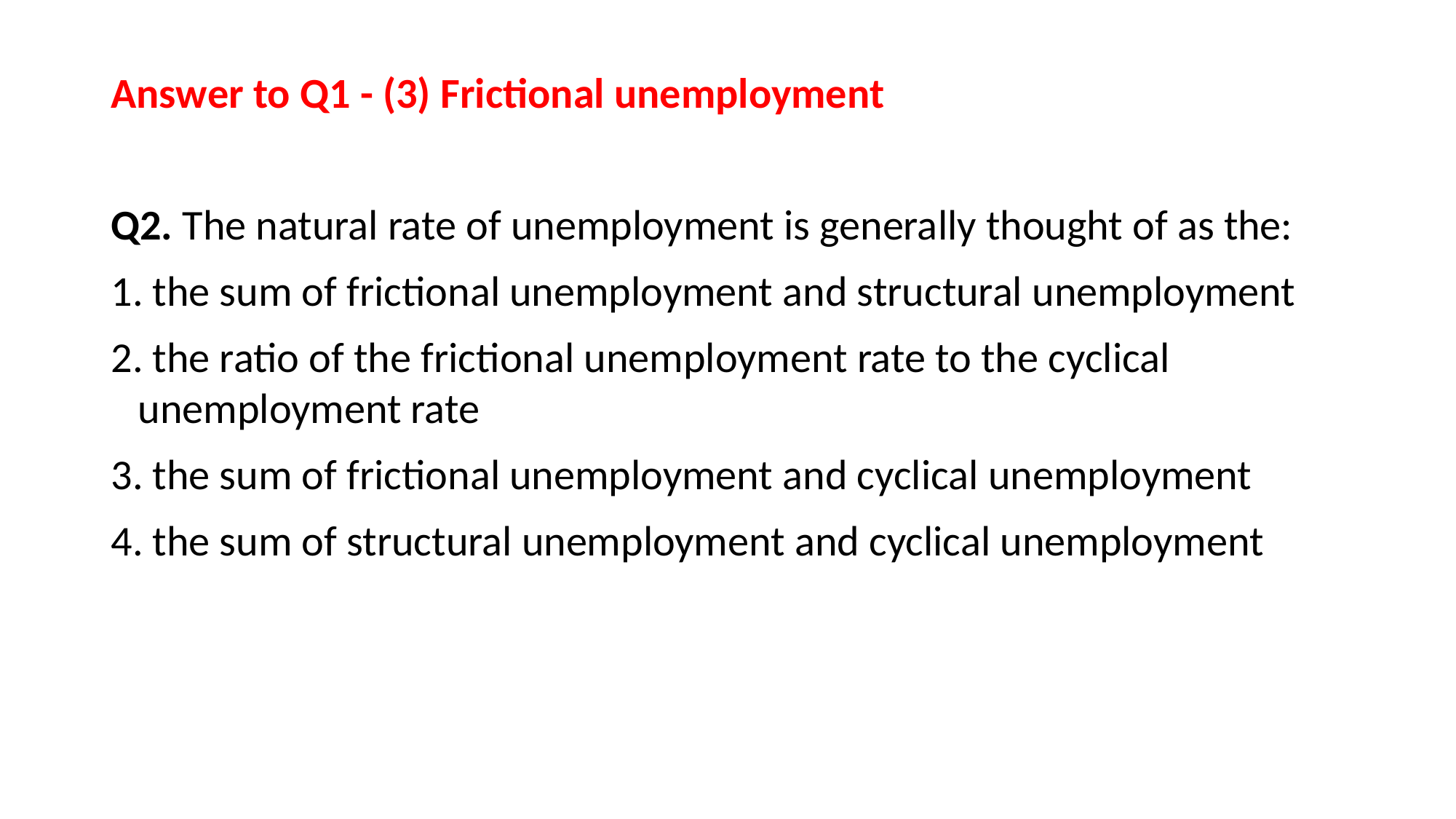

Answer to Q1 - (3) Frictional unemployment

Q2. The natural rate of unemployment is generally thought of as the:
 the sum of frictional unemployment and structural unemployment
 the ratio of the frictional unemployment rate to the cyclical unemployment rate
 the sum of frictional unemployment and cyclical unemployment
 the sum of structural unemployment and cyclical unemployment